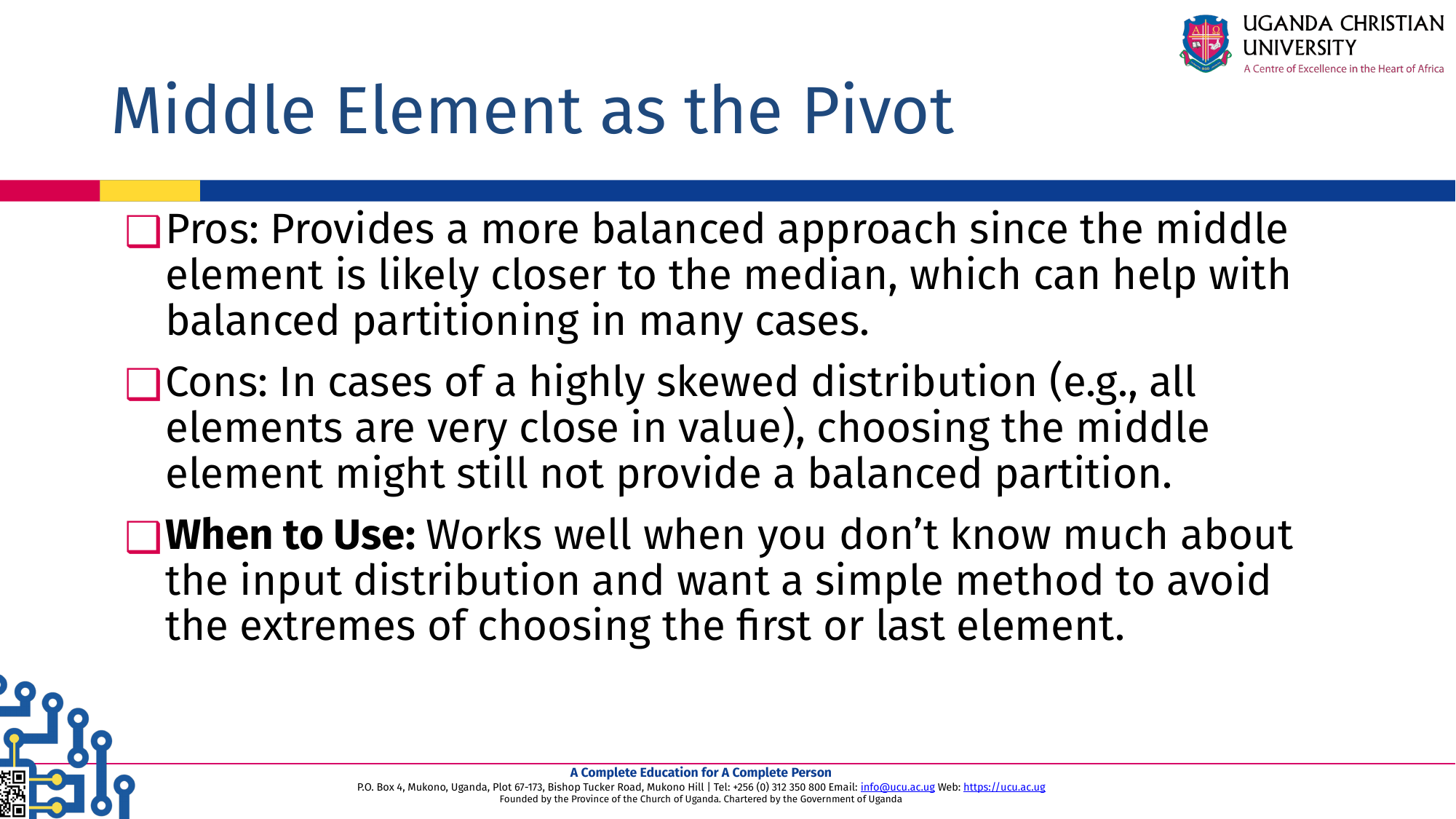

# Middle Element as the Pivot
Pros: Provides a more balanced approach since the middle element is likely closer to the median, which can help with balanced partitioning in many cases.
Cons: In cases of a highly skewed distribution (e.g., all elements are very close in value), choosing the middle element might still not provide a balanced partition.
When to Use: Works well when you don’t know much about the input distribution and want a simple method to avoid the extremes of choosing the first or last element.